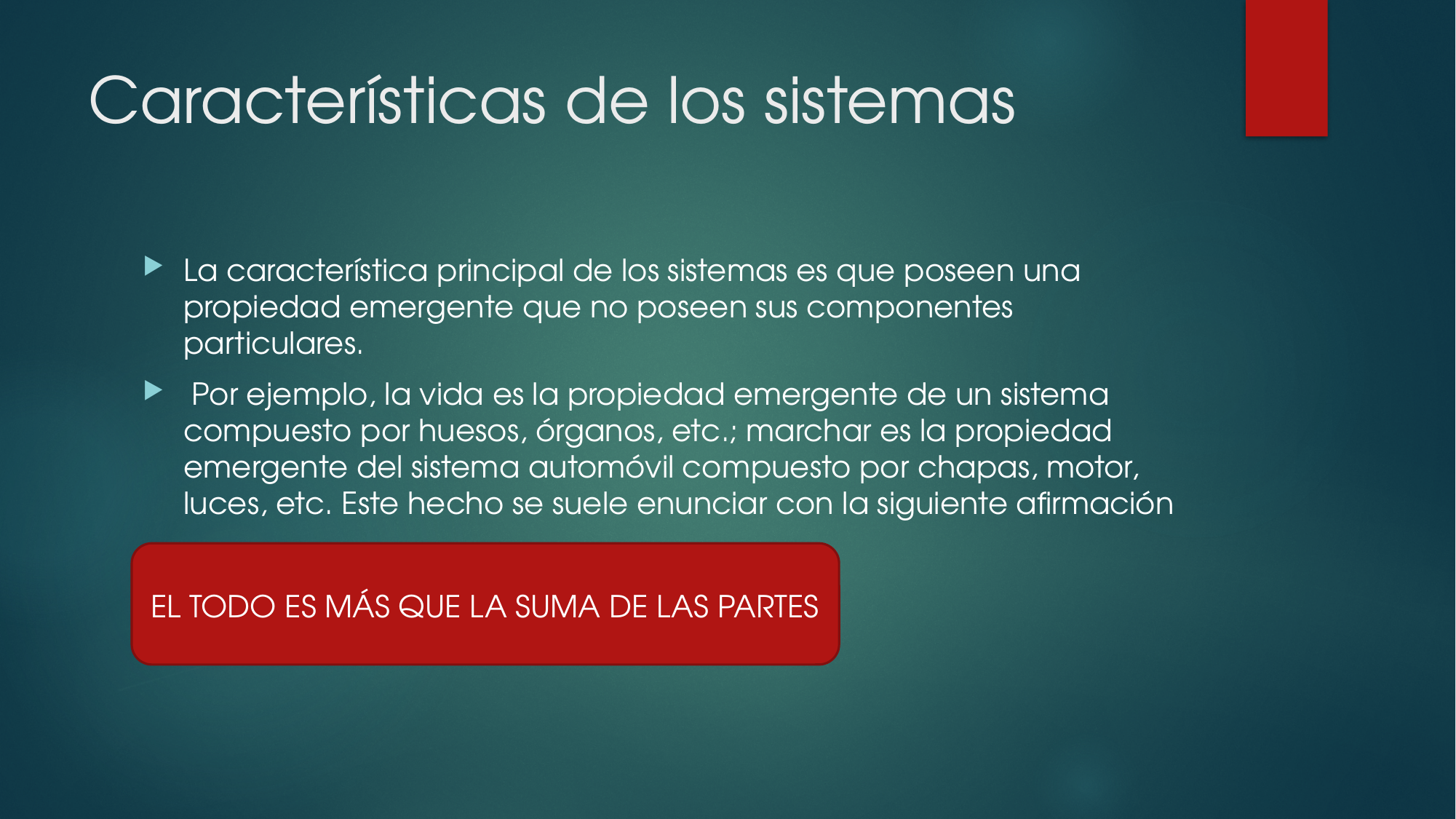

# Características de los sistemas
La característica principal de los sistemas es que poseen una propiedad emergente que no poseen sus componentes particulares.
 Por ejemplo, la vida es la propiedad emergente de un sistema compuesto por huesos, órganos, etc.; marchar es la propiedad emergente del sistema automóvil compuesto por chapas, motor, luces, etc. Este hecho se suele enunciar con la siguiente afirmación

 EL TODO ES MÁS QUE LA SUMA DE LAS PARTES